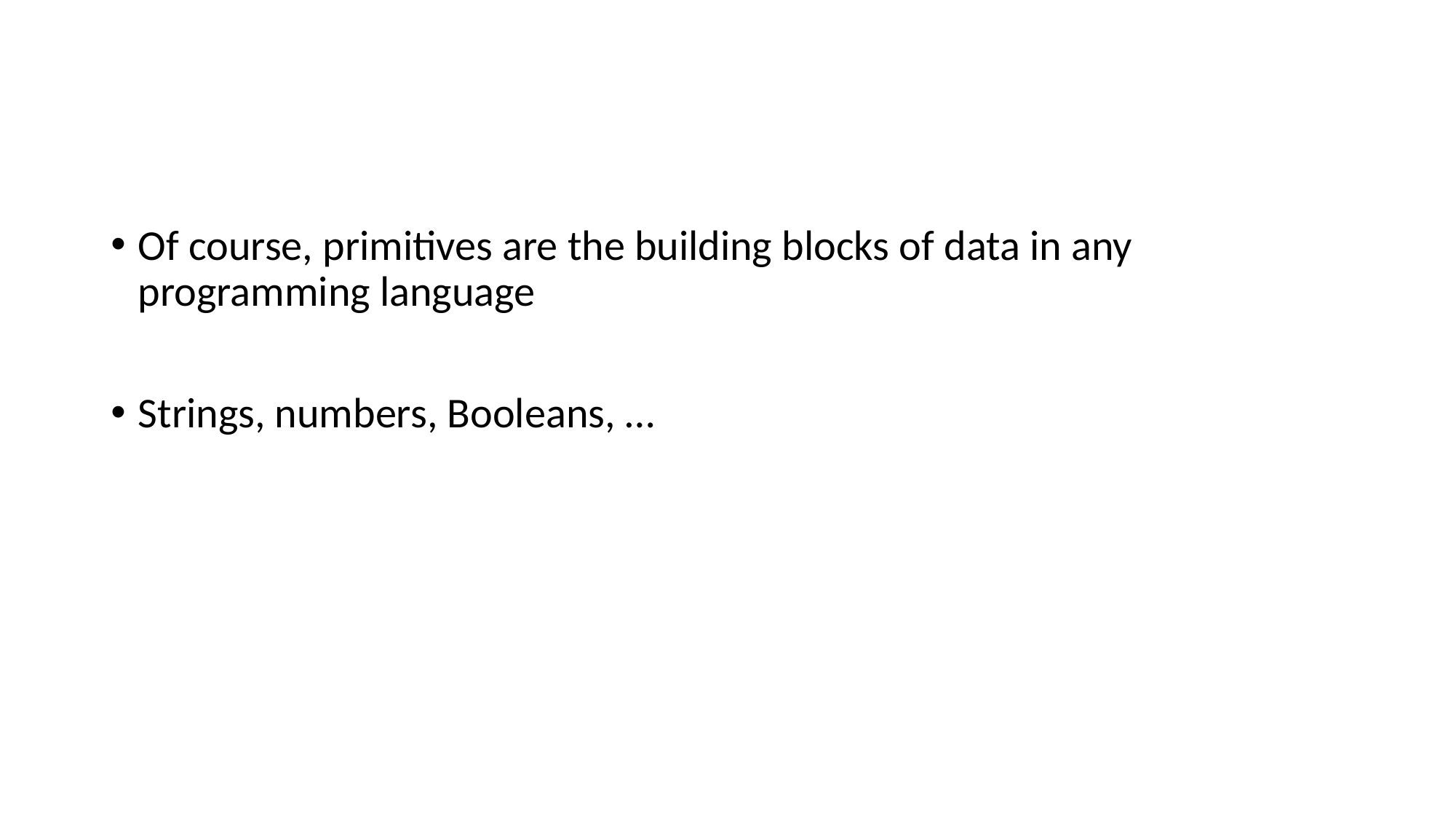

#
Of course, primitives are the building blocks of data in any programming language

Strings, numbers, Booleans, …